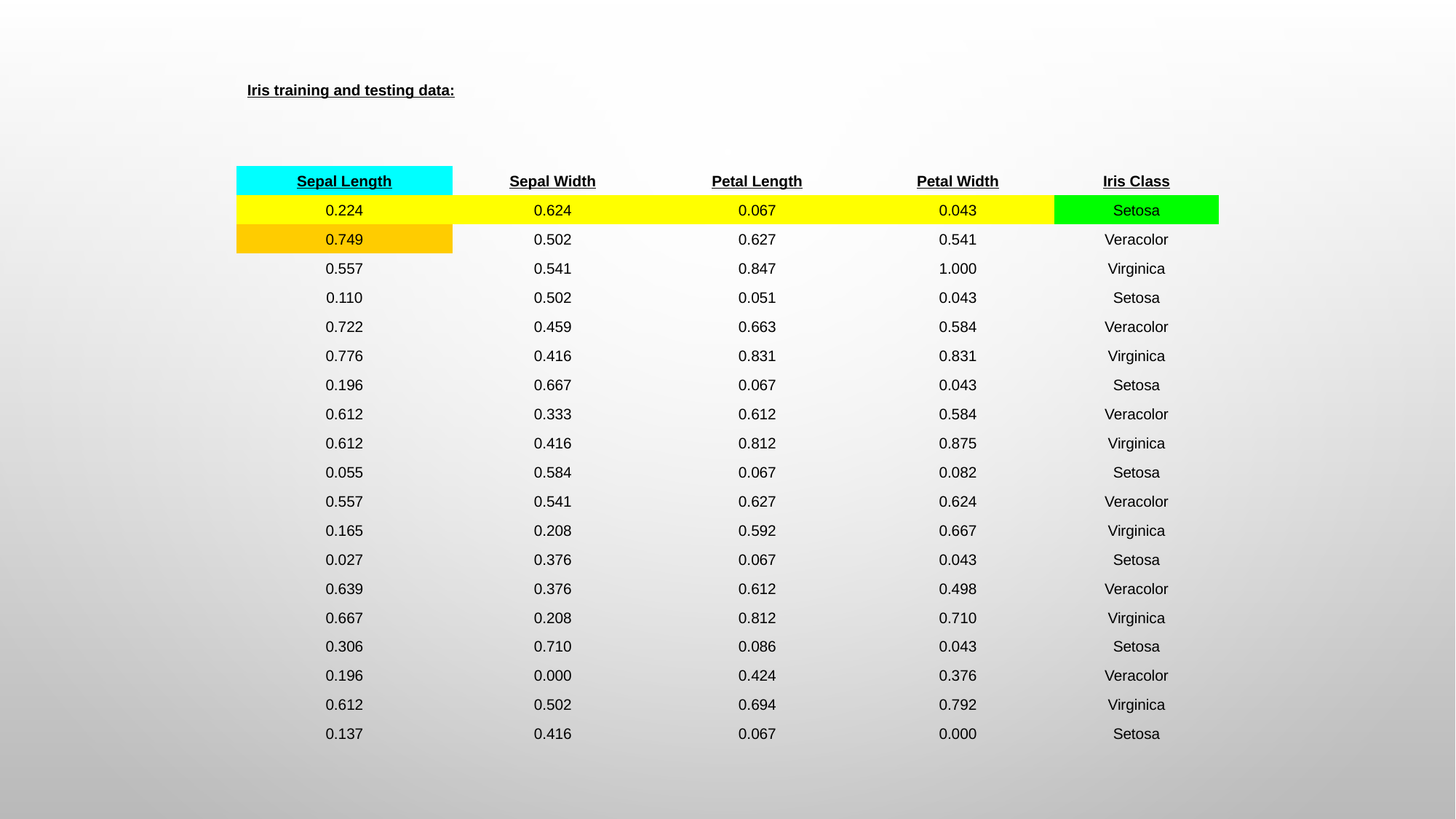

| Iris training and testing data: |  |  |  |  |
| --- | --- | --- | --- | --- |
|  |  |  |  |  |
| Sepal Length | Sepal Width | Petal Length | Petal Width | Iris Class |
| 0.224 | 0.624 | 0.067 | 0.043 | Setosa |
| 0.749 | 0.502 | 0.627 | 0.541 | Veracolor |
| 0.557 | 0.541 | 0.847 | 1.000 | Virginica |
| 0.110 | 0.502 | 0.051 | 0.043 | Setosa |
| 0.722 | 0.459 | 0.663 | 0.584 | Veracolor |
| 0.776 | 0.416 | 0.831 | 0.831 | Virginica |
| 0.196 | 0.667 | 0.067 | 0.043 | Setosa |
| 0.612 | 0.333 | 0.612 | 0.584 | Veracolor |
| 0.612 | 0.416 | 0.812 | 0.875 | Virginica |
| 0.055 | 0.584 | 0.067 | 0.082 | Setosa |
| 0.557 | 0.541 | 0.627 | 0.624 | Veracolor |
| 0.165 | 0.208 | 0.592 | 0.667 | Virginica |
| 0.027 | 0.376 | 0.067 | 0.043 | Setosa |
| 0.639 | 0.376 | 0.612 | 0.498 | Veracolor |
| 0.667 | 0.208 | 0.812 | 0.710 | Virginica |
| 0.306 | 0.710 | 0.086 | 0.043 | Setosa |
| 0.196 | 0.000 | 0.424 | 0.376 | Veracolor |
| 0.612 | 0.502 | 0.694 | 0.792 | Virginica |
| 0.137 | 0.416 | 0.067 | 0.000 | Setosa |